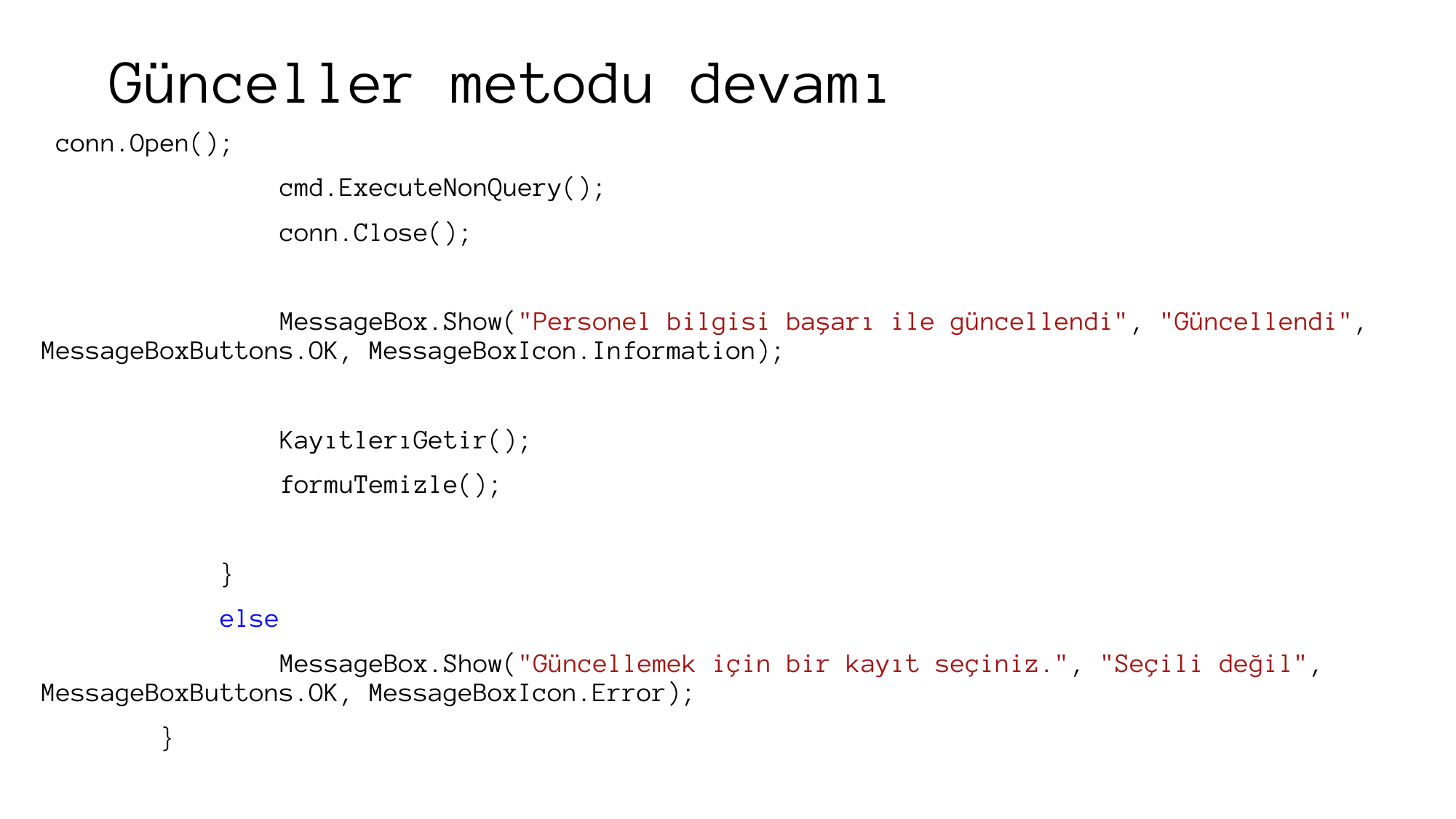

# Günceller metodu devamı
 conn.Open();
                cmd.ExecuteNonQuery();
                conn.Close();

                MessageBox.Show("Personel bilgisi başarı ile güncellendi", "Güncellendi", MessageBoxButtons.OK, MessageBoxIcon.Information);

                KayıtlerıGetir();
                formuTemizle();

            }
            else
                MessageBox.Show("Güncellemek için bir kayıt seçiniz.", "Seçili değil", MessageBoxButtons.OK, MessageBoxIcon.Error);
        }